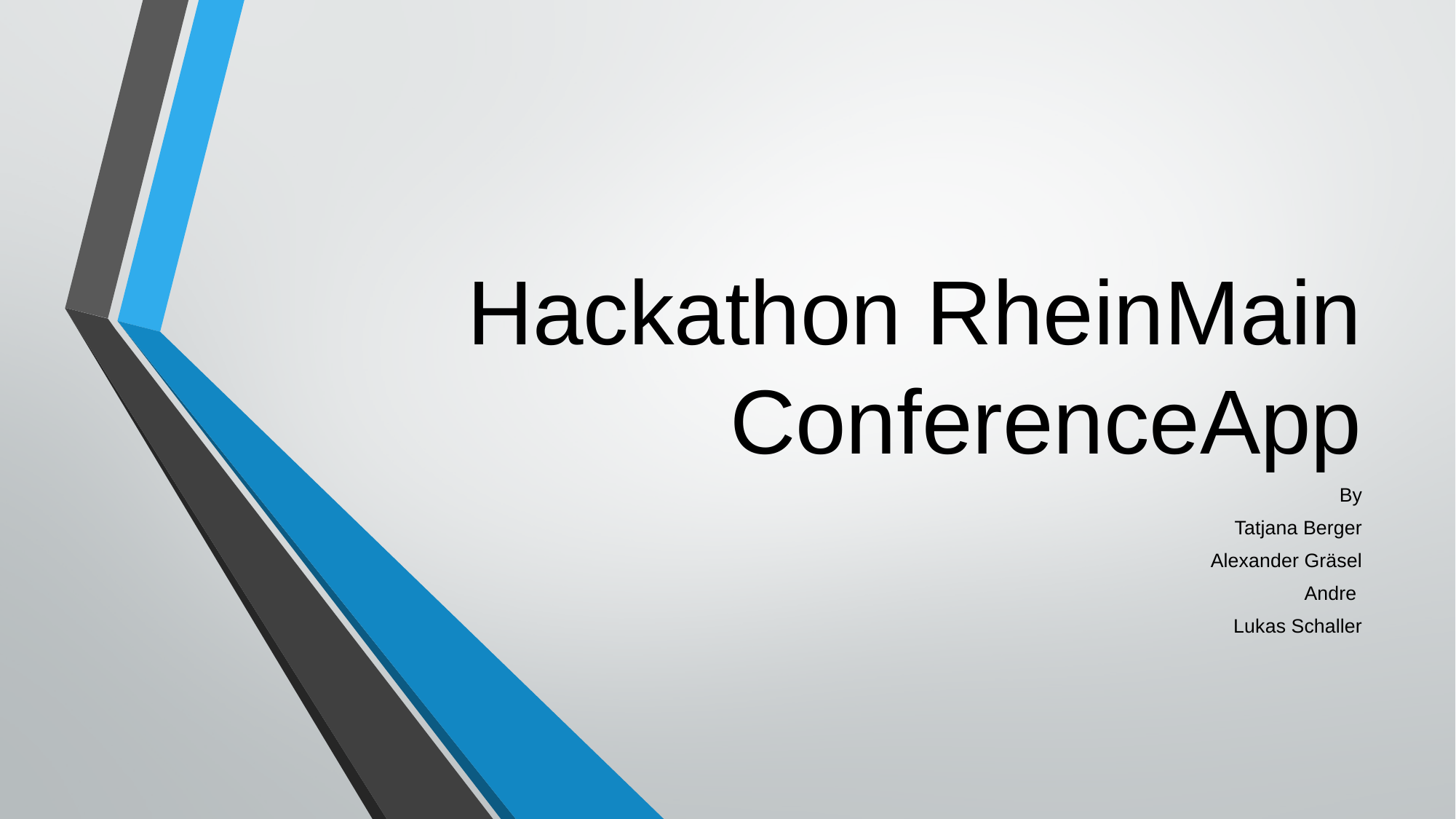

# Hackathon RheinMain ConferenceApp
By
Tatjana Berger
Alexander Gräsel
Andre
Lukas Schaller